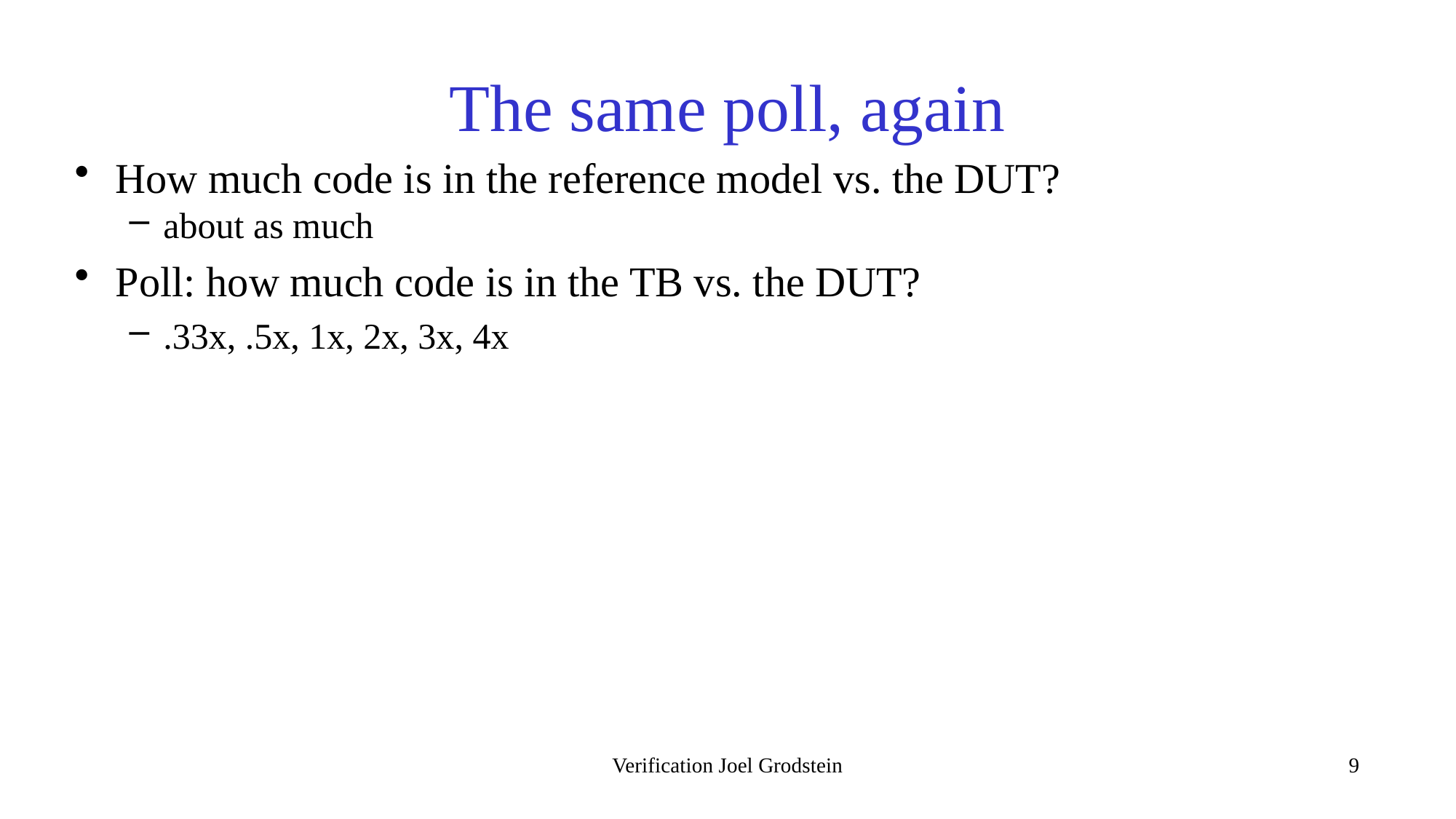

# The same poll, again
How much code is in the reference model vs. the DUT?
about as much
Poll: how much code is in the TB vs. the DUT?
.33x, .5x, 1x, 2x, 3x, 4x
Verification Joel Grodstein